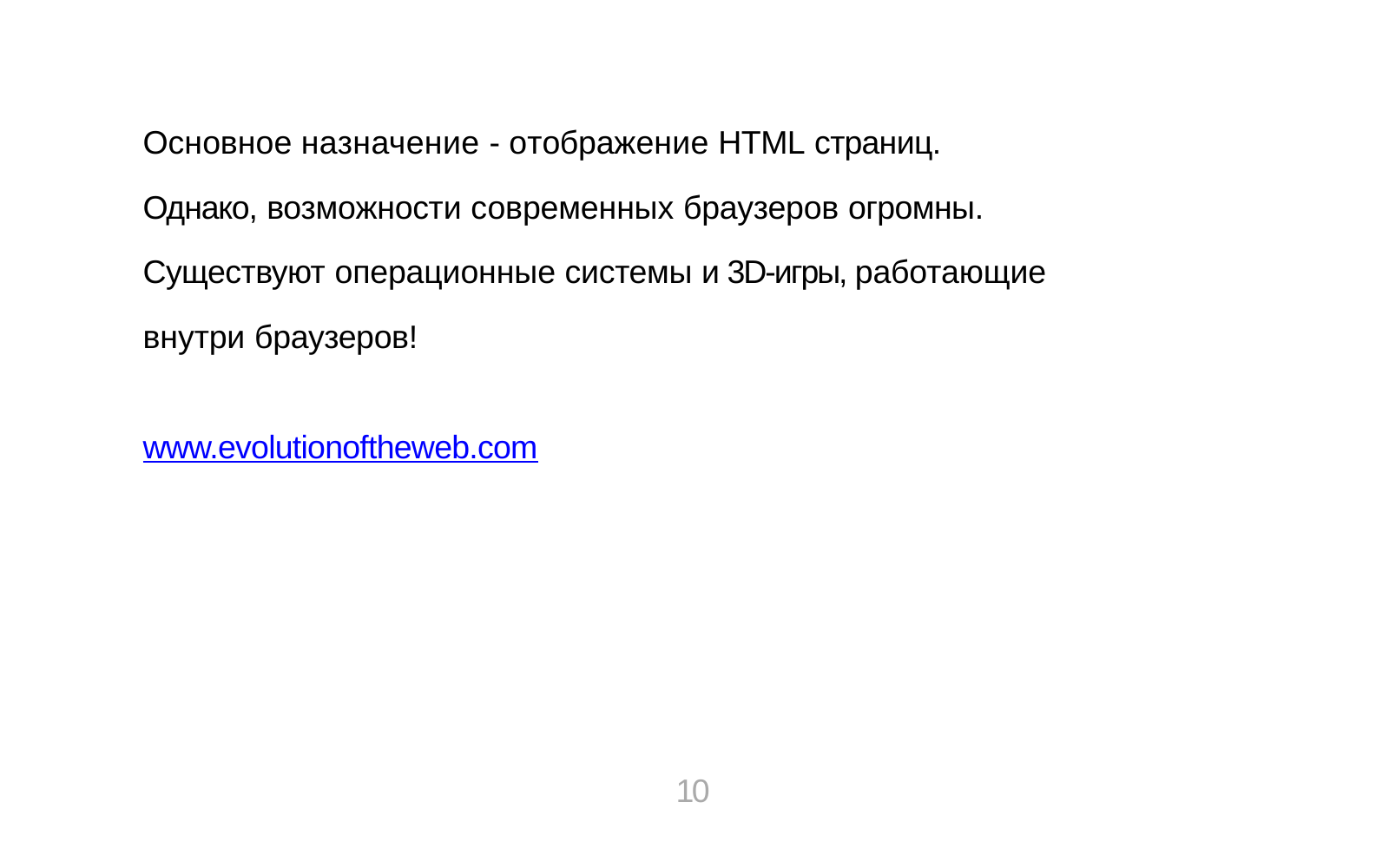

Основное назначение - отображение HTML страниц.
Однако, возможности современных браузеров огромны.
Существуют операционные системы и 3D-игры, работающие  внутри браузеров!

www.evolutionoftheweb.com
10